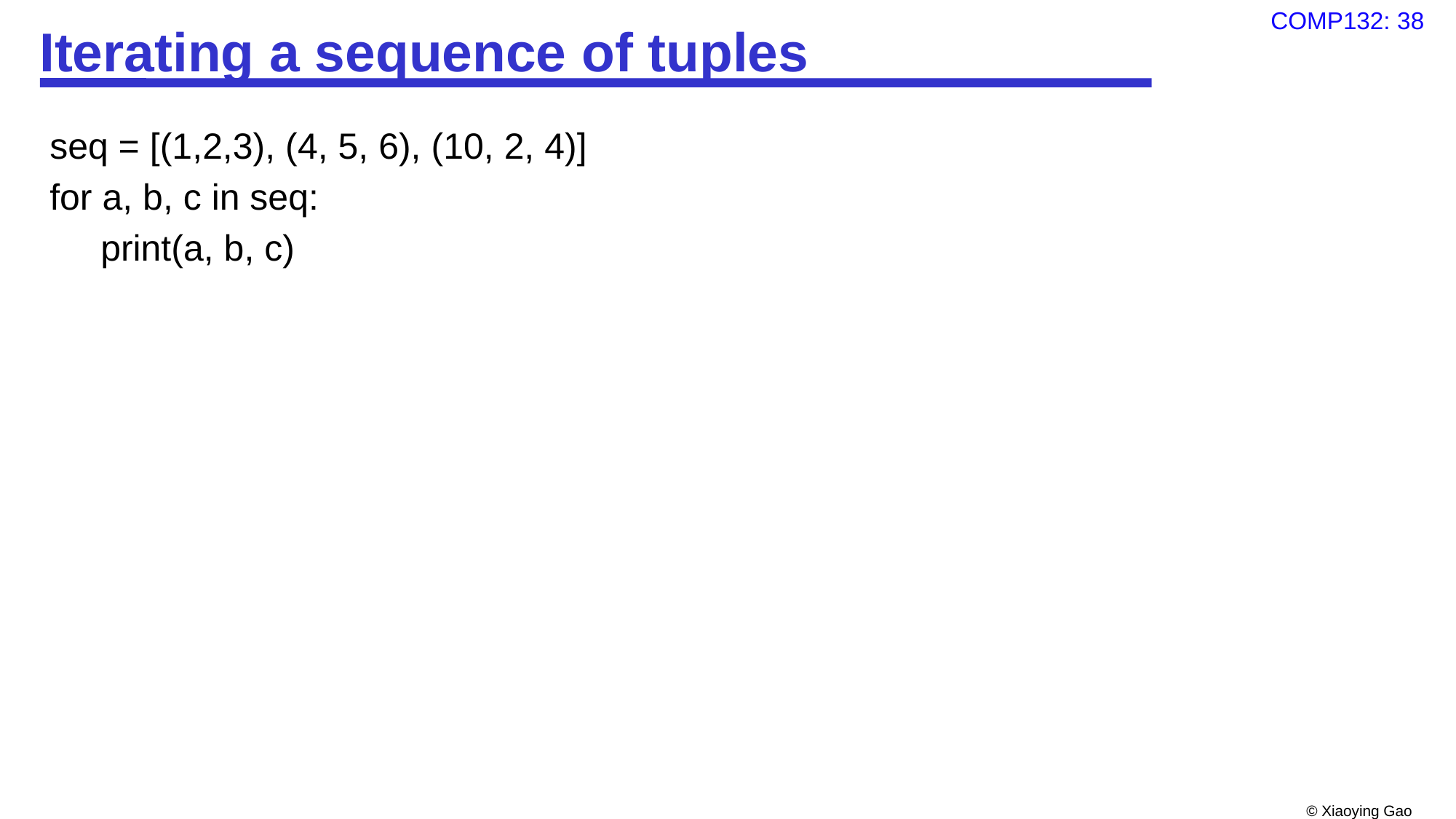

# Iterating a sequence of tuples
 seq = [(1,2,3), (4, 5, 6), (10, 2, 4)]
 for a, b, c in seq:
      print(a, b, c)